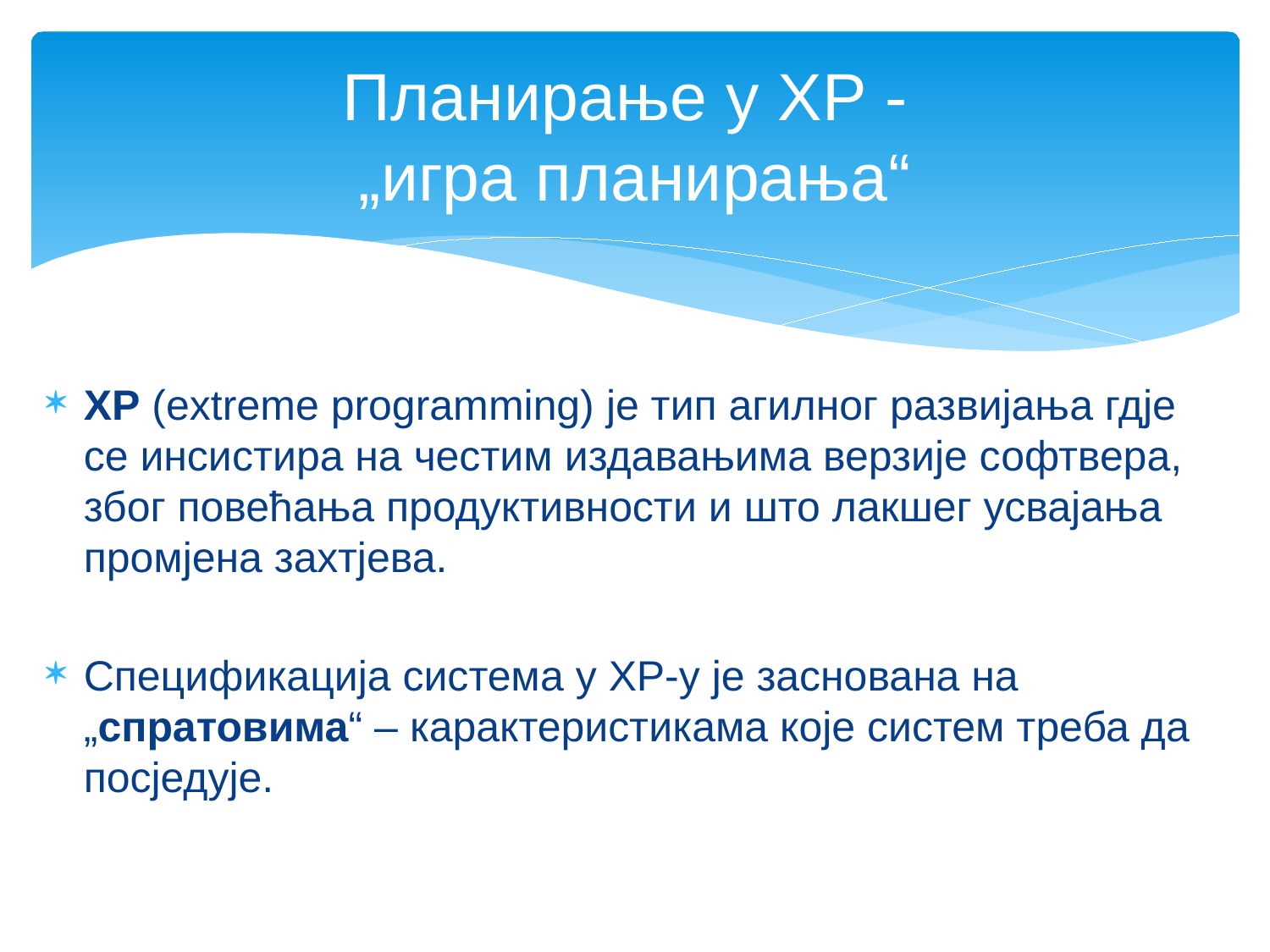

# Планирање у ХР - „игра планирања“
ХР (extreme programming) је тип агилног развијања гдје се инсистира на честим издавањима верзије софтвера, због повећања продуктивности и што лакшег усвајања промјена захтјева.

Спецификација система у ХР-у је заснована на „спратовима“ – карактеристикама које систем треба да посједује.